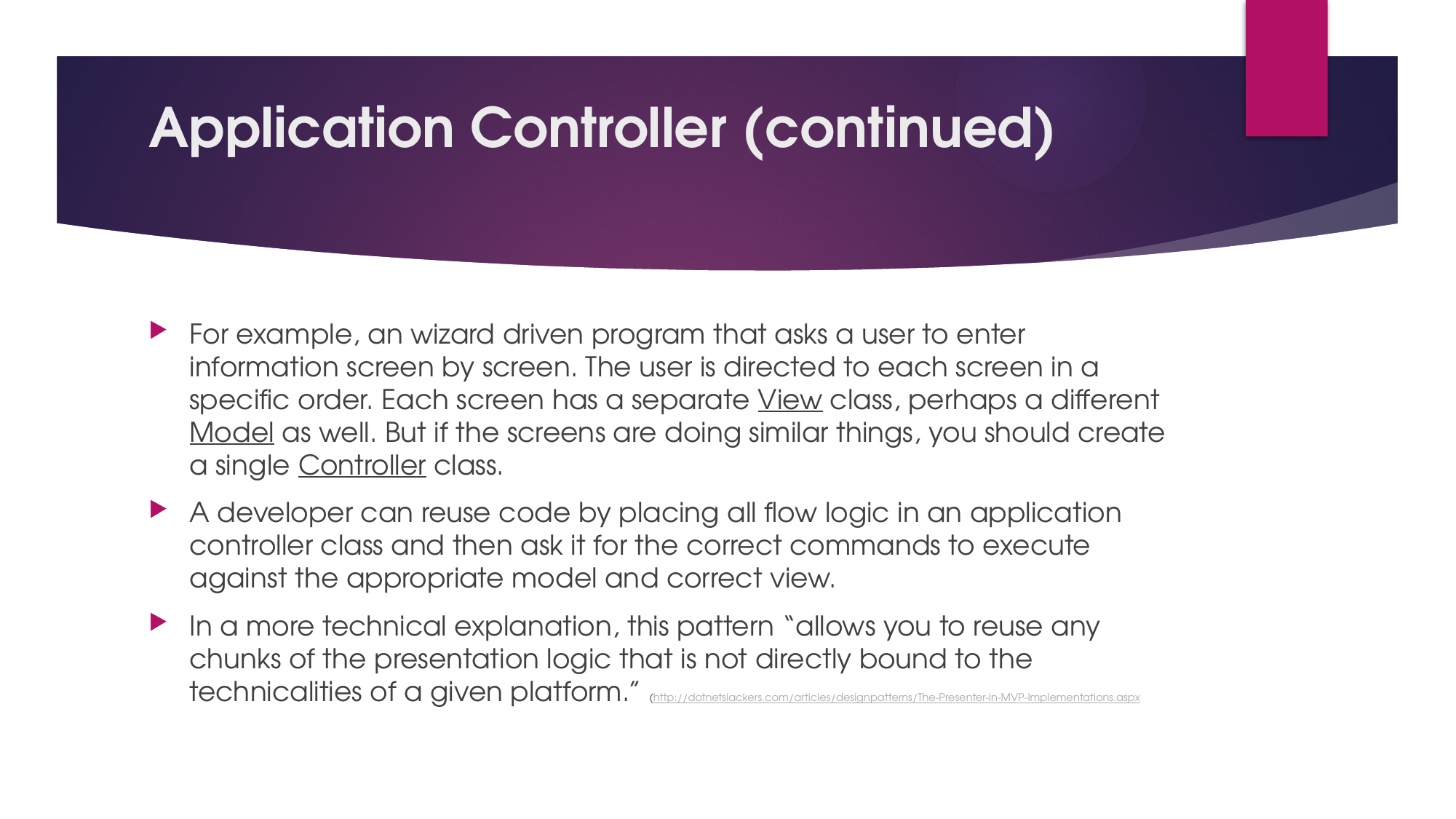

# Application Controller (continued)
For example, an wizard driven program that asks a user to enter information screen by screen. The user is directed to each screen in a specific order. Each screen has a separate View class, perhaps a different Model as well. But if the screens are doing similar things, you should create a single Controller class.
A developer can reuse code by placing all flow logic in an application controller class and then ask it for the correct commands to execute against the appropriate model and correct view.
In a more technical explanation, this pattern “allows you to reuse any chunks of the presentation logic that is not directly bound to the technicalities of a given platform.” (http://dotnetslackers.com/articles/designpatterns/The-Presenter-in-MVP-Implementations.aspx